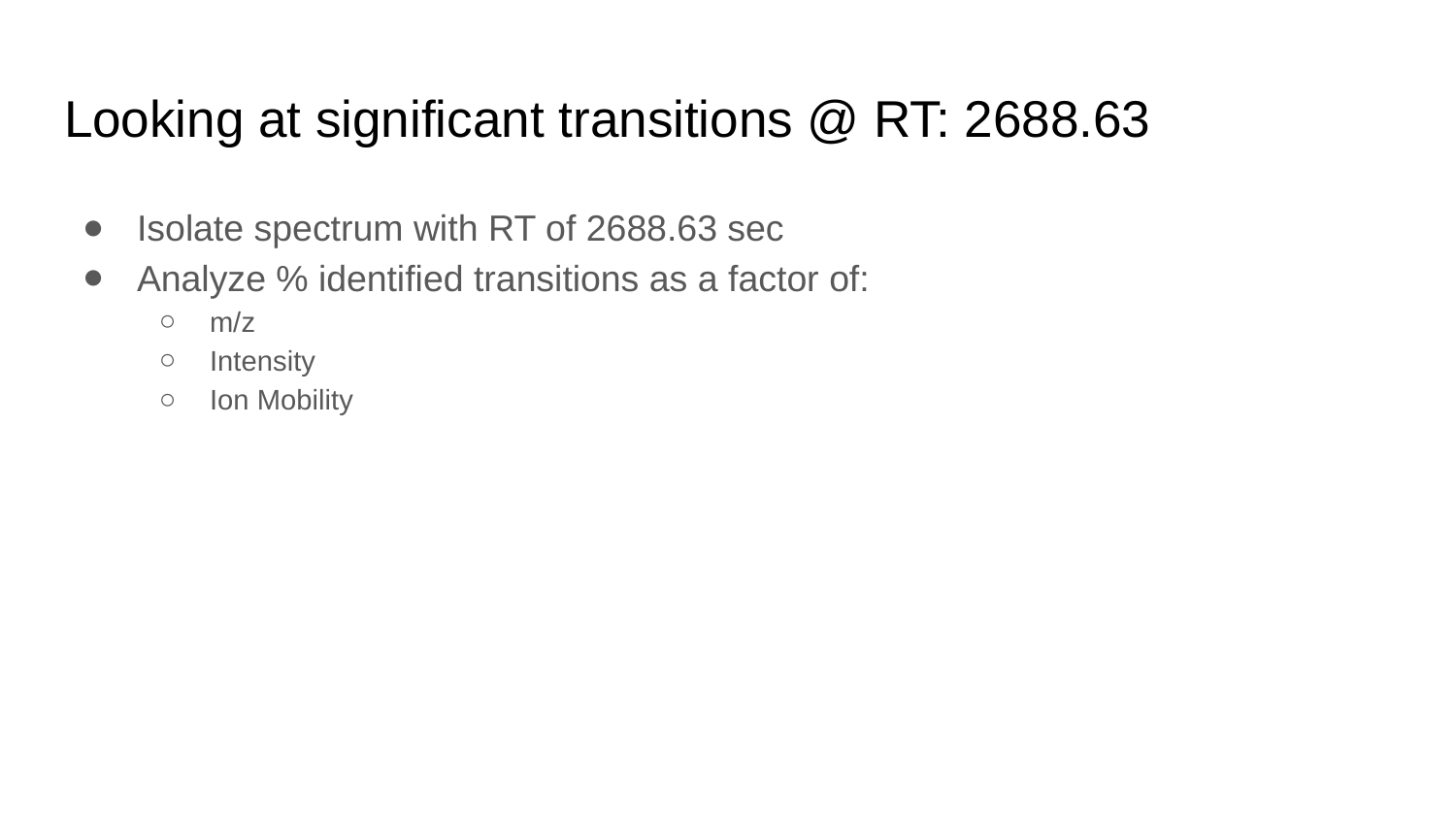

# Looking at significant transitions @ RT: 2688.63
Isolate spectrum with RT of 2688.63 sec
Analyze % identified transitions as a factor of:
m/z
Intensity
Ion Mobility